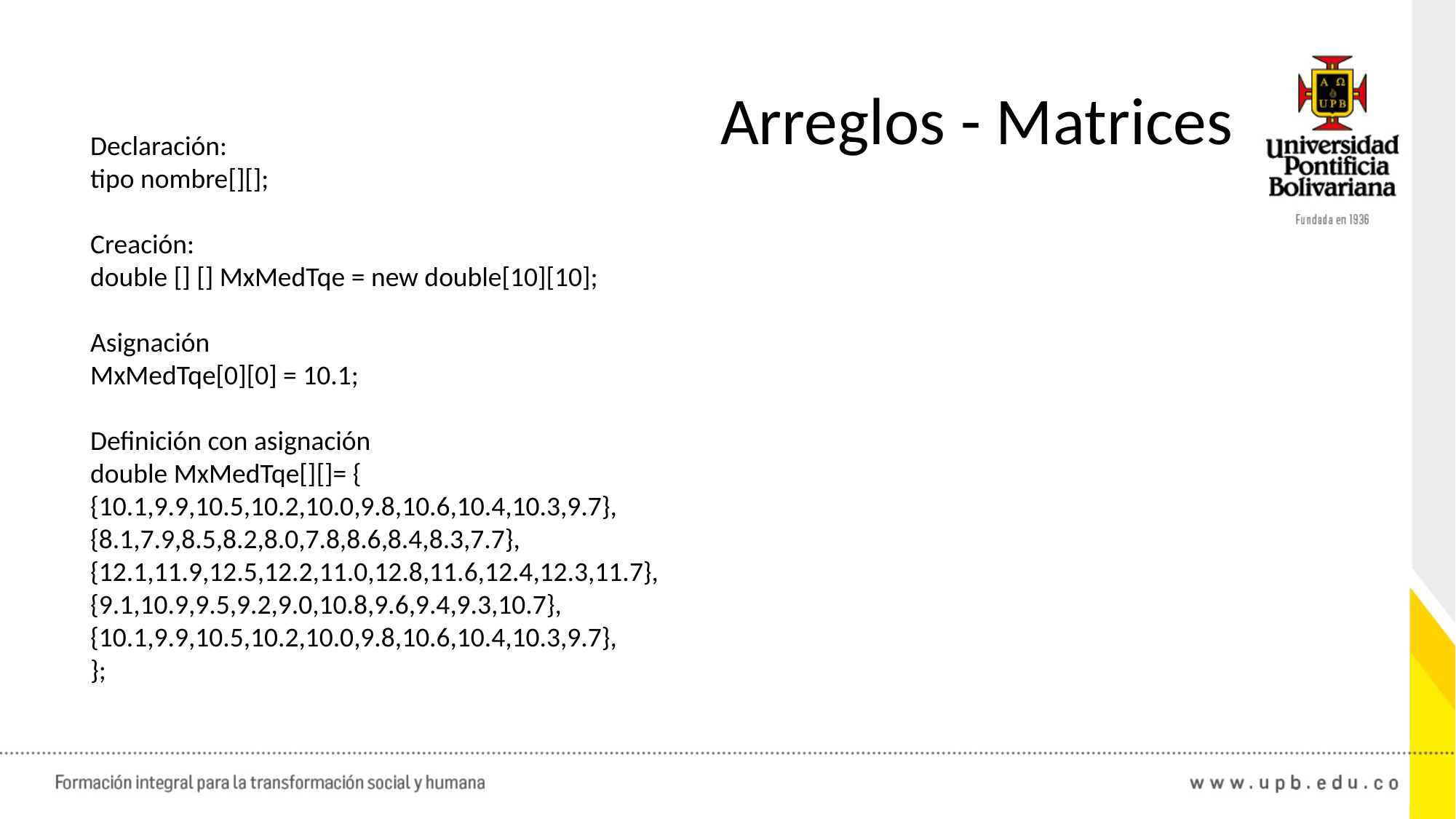

Arreglos - Matrices
Declaración:
tipo nombre[][];

Creación:
double [] [] MxMedTqe = new double[10][10];

Asignación
MxMedTqe[0][0] = 10.1;

Definición con asignación
double MxMedTqe[][]= {
{10.1,9.9,10.5,10.2,10.0,9.8,10.6,10.4,10.3,9.7},
{8.1,7.9,8.5,8.2,8.0,7.8,8.6,8.4,8.3,7.7},
{12.1,11.9,12.5,12.2,11.0,12.8,11.6,12.4,12.3,11.7},
{9.1,10.9,9.5,9.2,9.0,10.8,9.6,9.4,9.3,10.7},
{10.1,9.9,10.5,10.2,10.0,9.8,10.6,10.4,10.3,9.7},
};